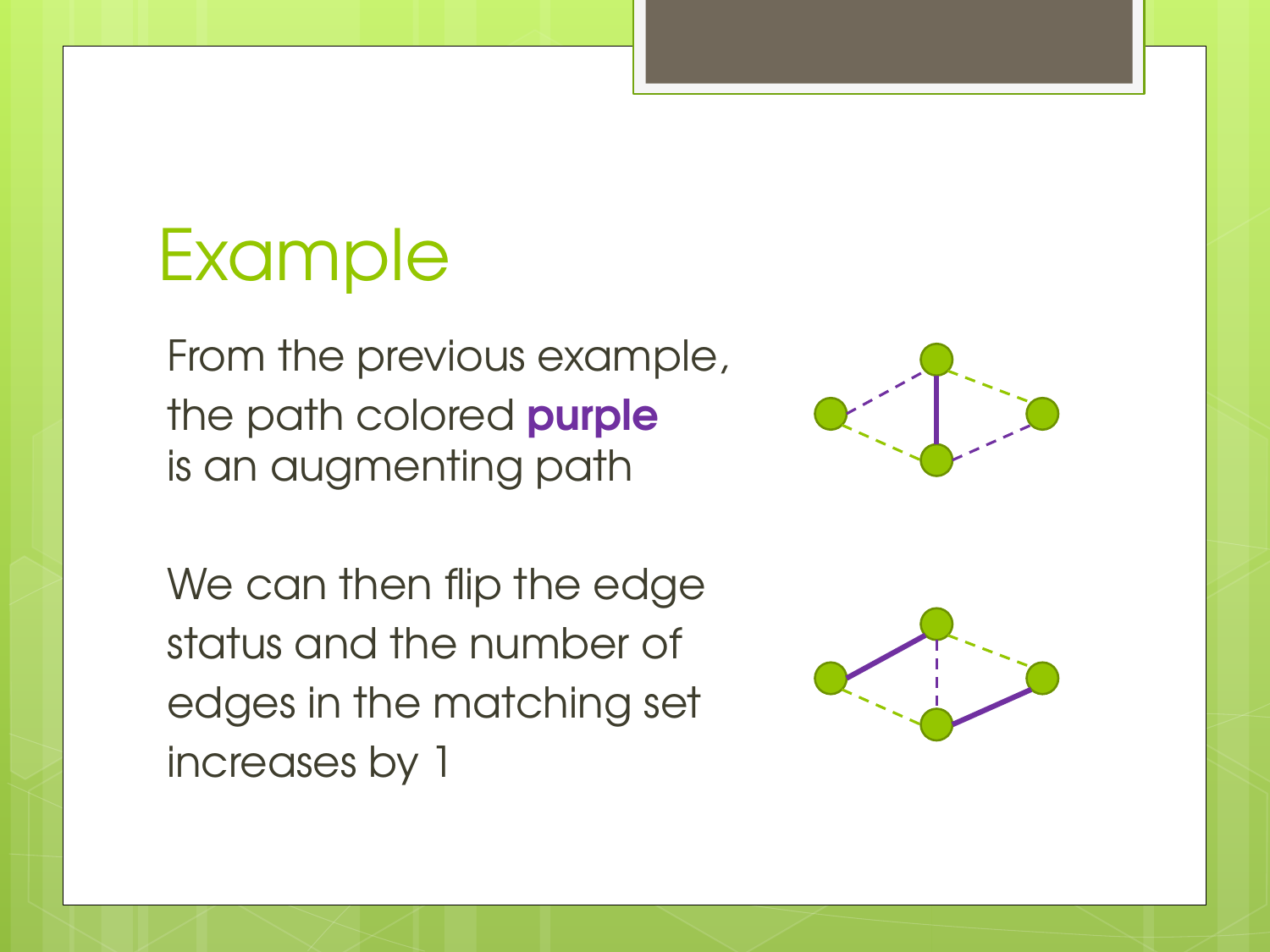

# Example
From the previous example,
the path colored purple
is an augmenting path

We can then flip the edge
status and the number of
edges in the matching set
increases by 1